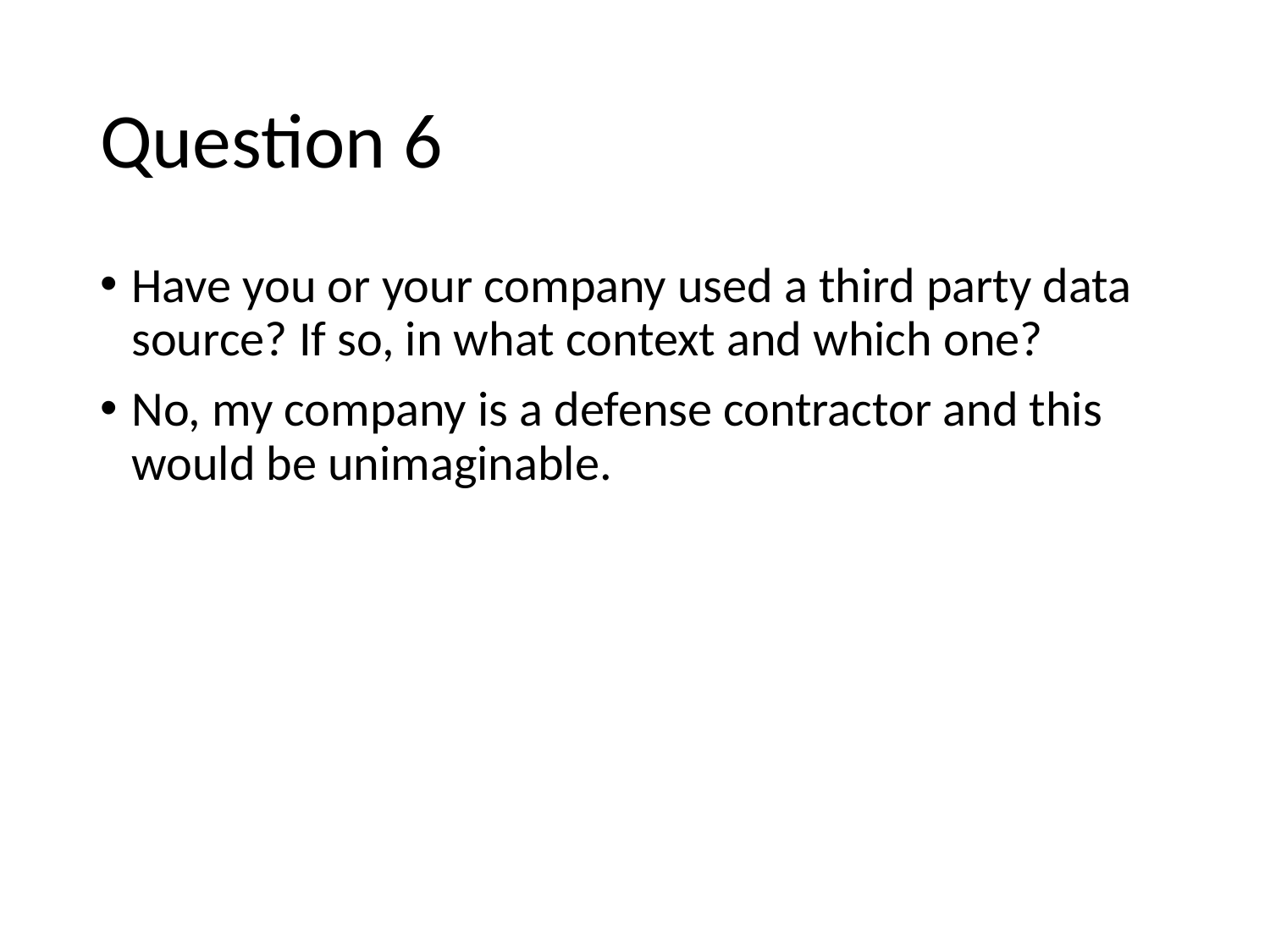

# Question 6
Have you or your company used a third party data source? If so, in what context and which one?
No, my company is a defense contractor and this would be unimaginable.